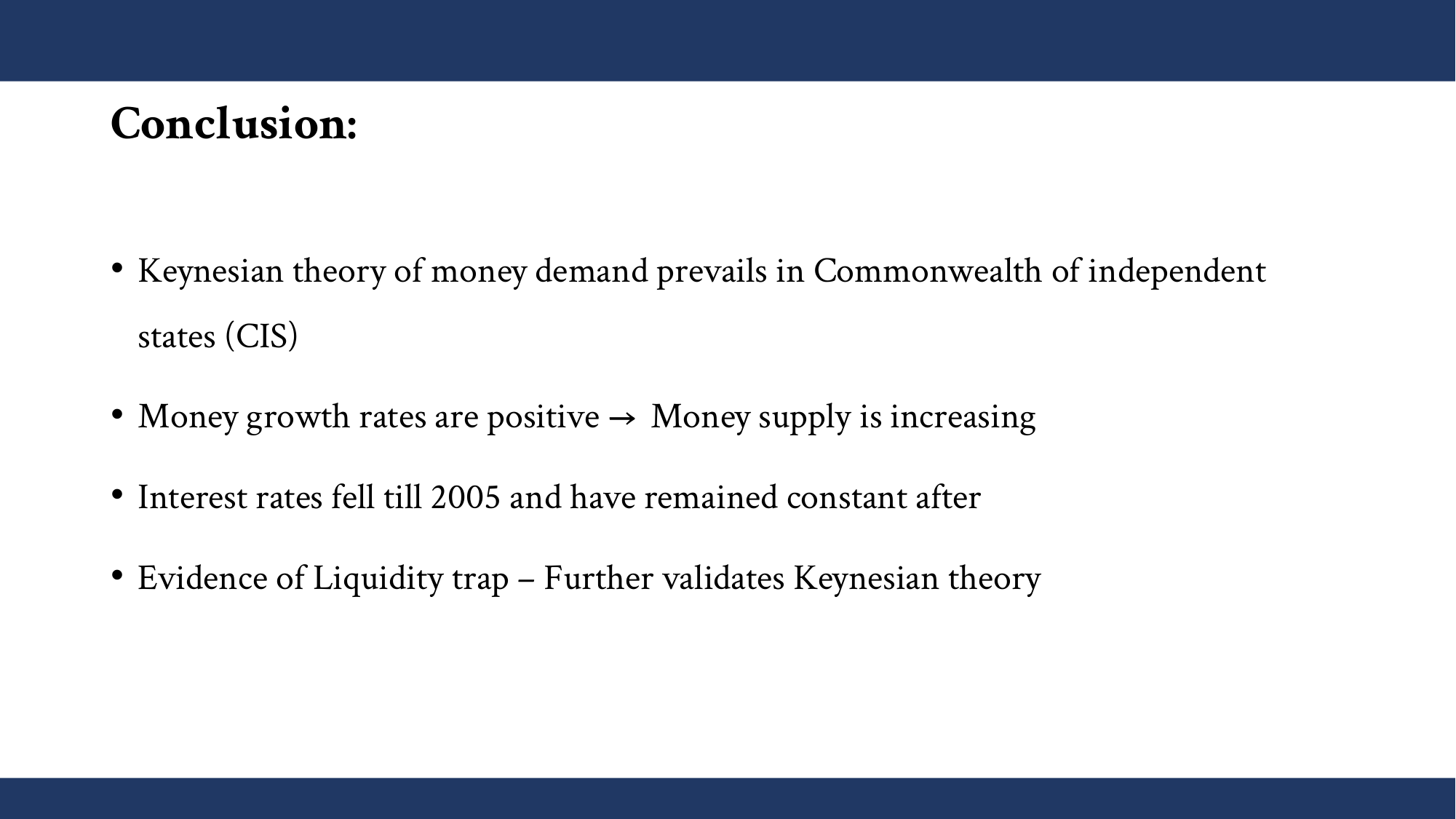

# Conclusion:
Keynesian theory of money demand prevails in Commonwealth of independent states (CIS)
Money growth rates are positive →  Money supply is increasing
Interest rates fell till 2005 and have remained constant after
Evidence of Liquidity trap – Further validates Keynesian theory